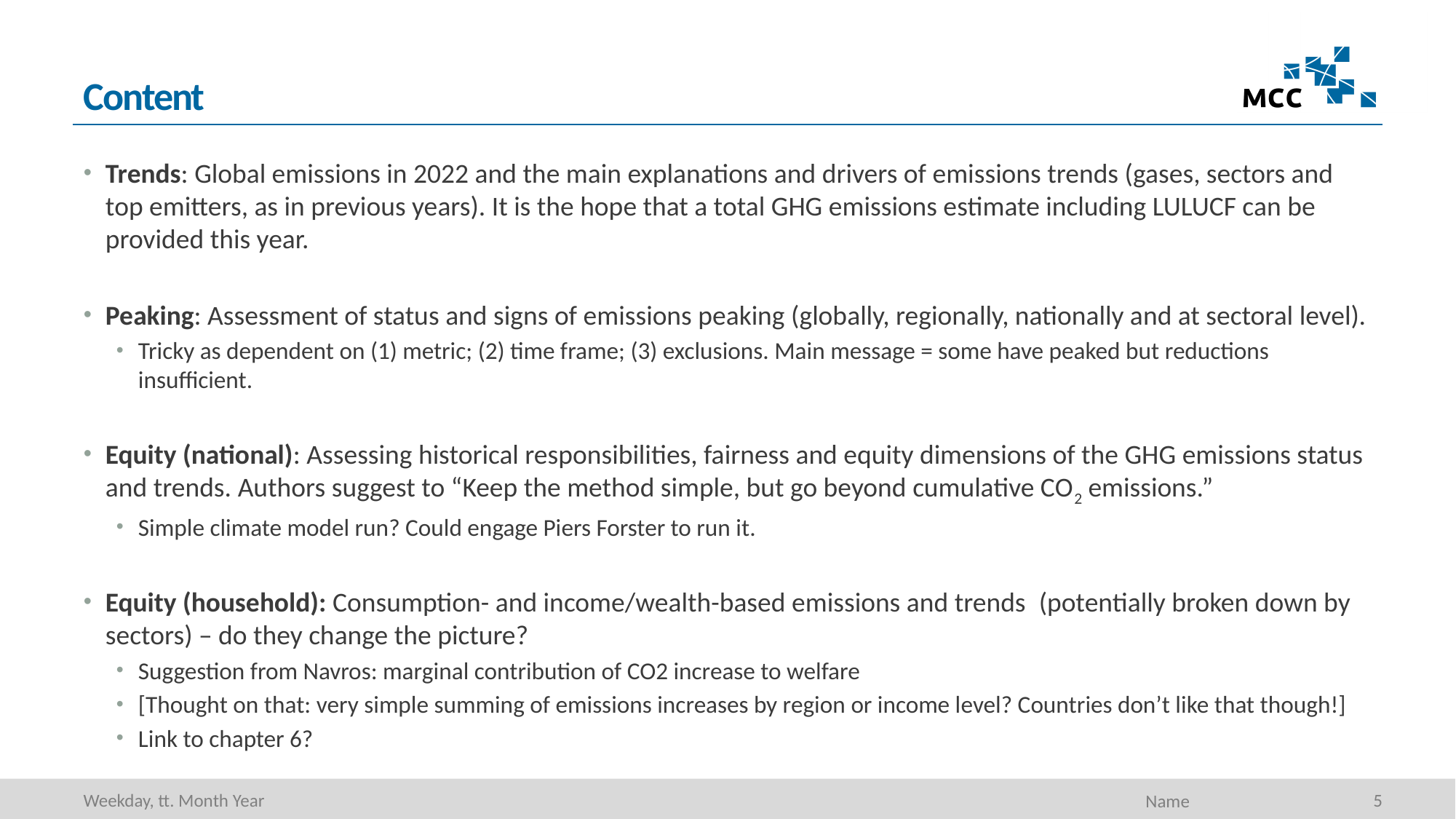

# Content
Trends: Global emissions in 2022 and the main explanations and drivers of emissions trends (gases, sectors and top emitters, as in previous years). It is the hope that a total GHG emissions estimate including LULUCF can be provided this year.

Peaking: Assessment of status and signs of emissions peaking (globally, regionally, nationally and at sectoral level).
Tricky as dependent on (1) metric; (2) time frame; (3) exclusions. Main message = some have peaked but reductions insufficient.

Equity (national): Assessing historical responsibilities, fairness and equity dimensions of the GHG emissions status and trends. Authors suggest to “Keep the method simple, but go beyond cumulative CO2 emissions.”
Simple climate model run? Could engage Piers Forster to run it.

Equity (household): Consumption- and income/wealth-based emissions and trends  (potentially broken down by sectors) – do they change the picture?
Suggestion from Navros: marginal contribution of CO2 increase to welfare
[Thought on that: very simple summing of emissions increases by region or income level? Countries don’t like that though!]
Link to chapter 6?